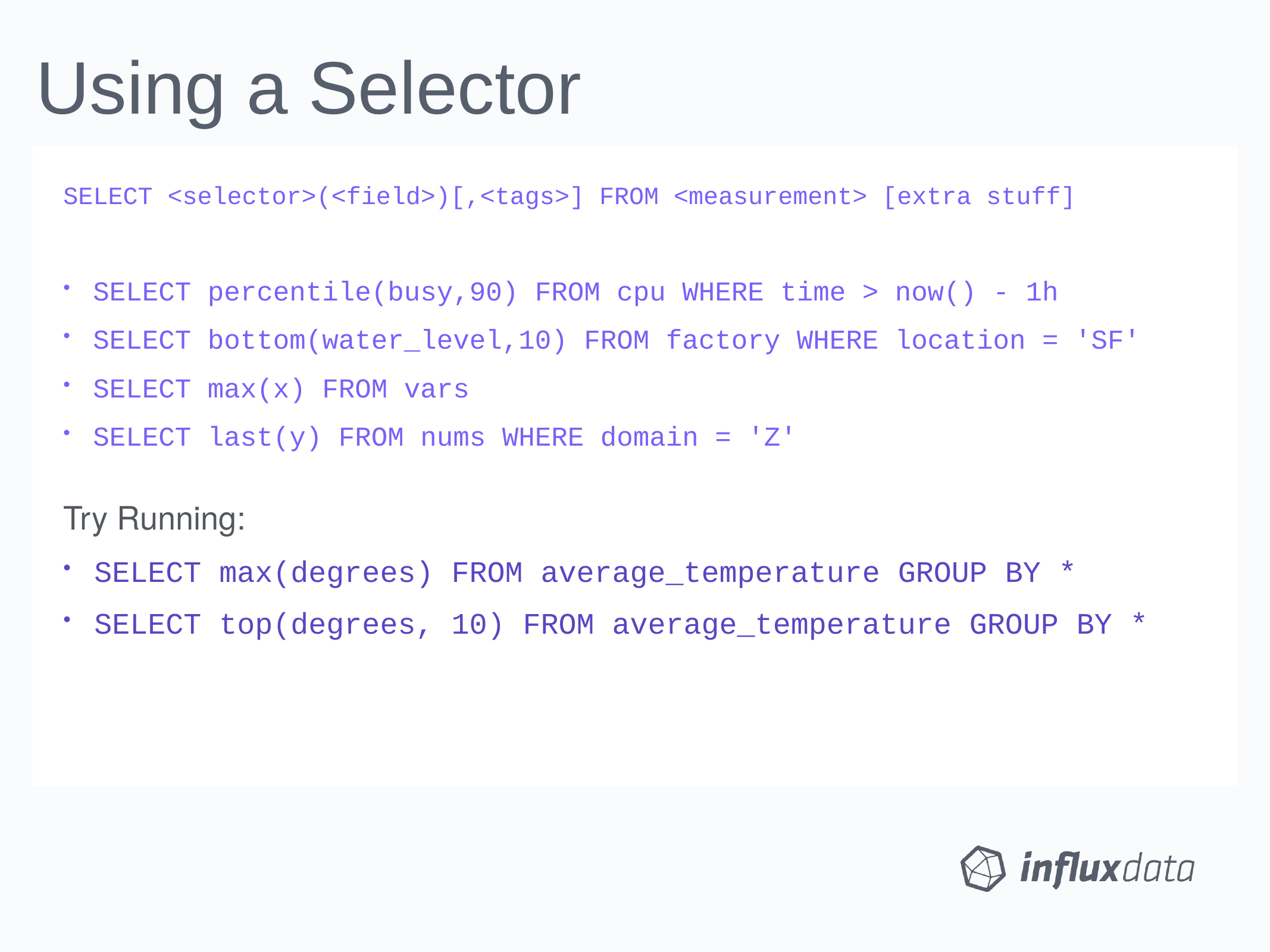

Using a Selector
SELECT <selector>(<field>)[,<tags>] FROM <measurement> [extra stuff]

SELECT percentile(busy,90) FROM cpu WHERE time > now() - 1h
SELECT bottom(water_level,10) FROM factory WHERE location = 'SF'
SELECT max(x) FROM vars
SELECT last(y) FROM nums WHERE domain = 'Z'

Try Running:
SELECT max(degrees) FROM average_temperature GROUP BY *
SELECT top(degrees, 10) FROM average_temperature GROUP BY *